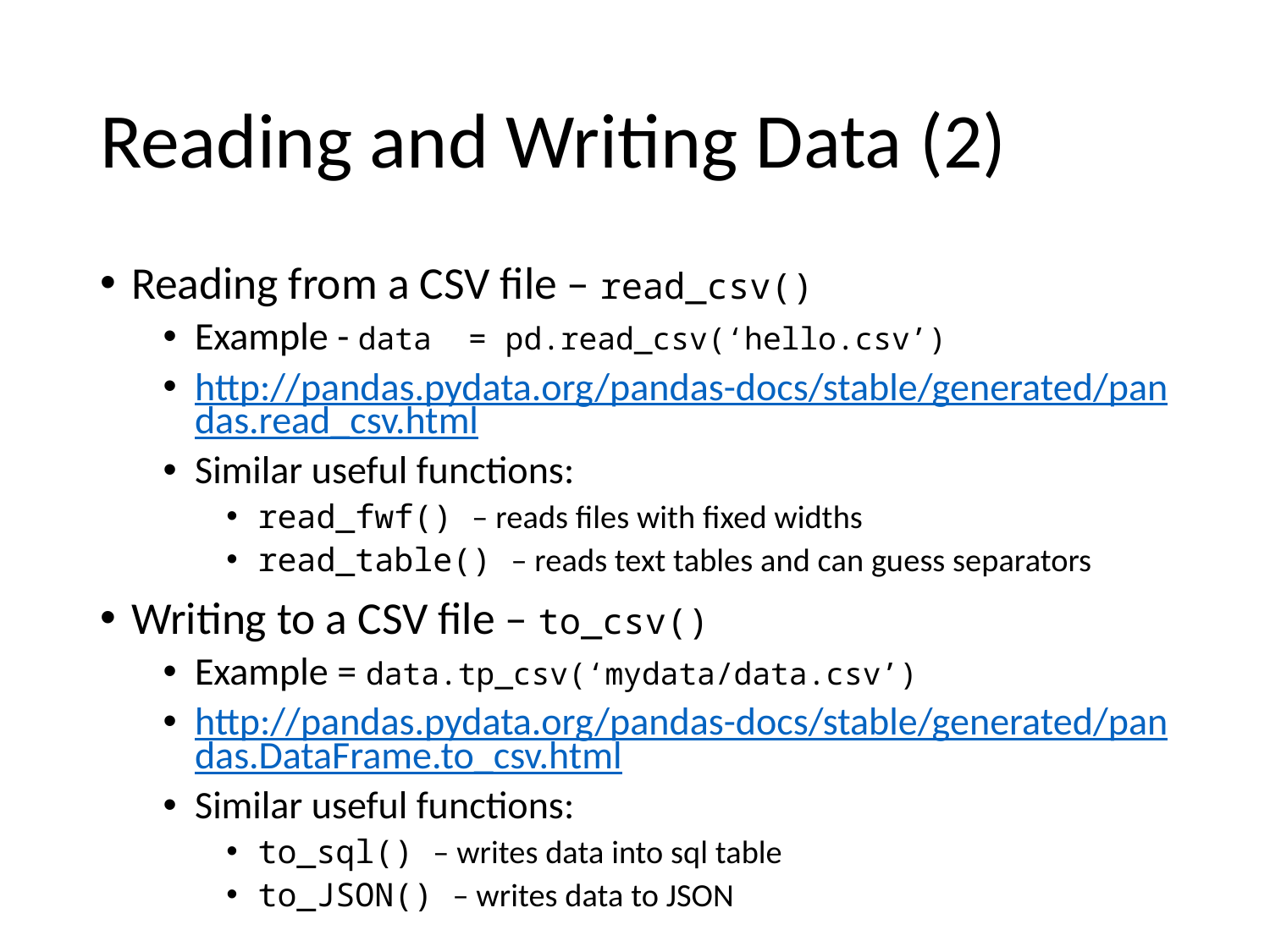

# Reading and Writing Data (2)
Reading from a CSV file – read_csv()
Example - data  = pd.read_csv(‘hello.csv’)
http://pandas.pydata.org/pandas-docs/stable/generated/pandas.read_csv.html
Similar useful functions:
read_fwf() – reads files with fixed widths
read_table() – reads text tables and can guess separators
Writing to a CSV file – to_csv()
Example = data.tp_csv(‘mydata/data.csv’)
http://pandas.pydata.org/pandas-docs/stable/generated/pandas.DataFrame.to_csv.html
Similar useful functions:
to_sql() – writes data into sql table
to_JSON() – writes data to JSON